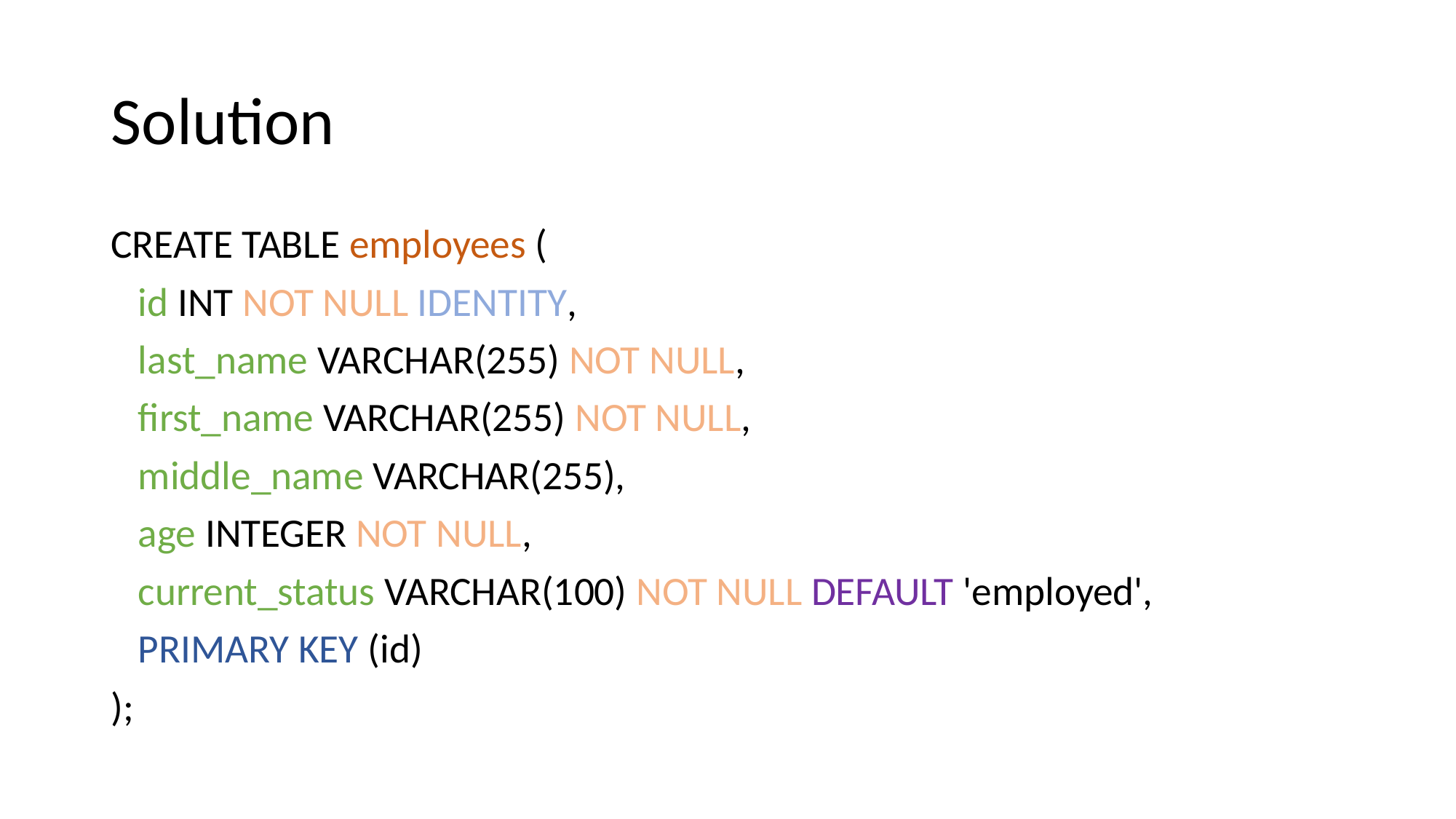

# Solution
CREATE TABLE employees (
   id INT NOT NULL IDENTITY,
   last_name VARCHAR(255) NOT NULL,
   first_name VARCHAR(255) NOT NULL,
   middle_name VARCHAR(255),
   age INTEGER NOT NULL,
   current_status VARCHAR(100) NOT NULL DEFAULT 'employed',
   PRIMARY KEY (id)
);